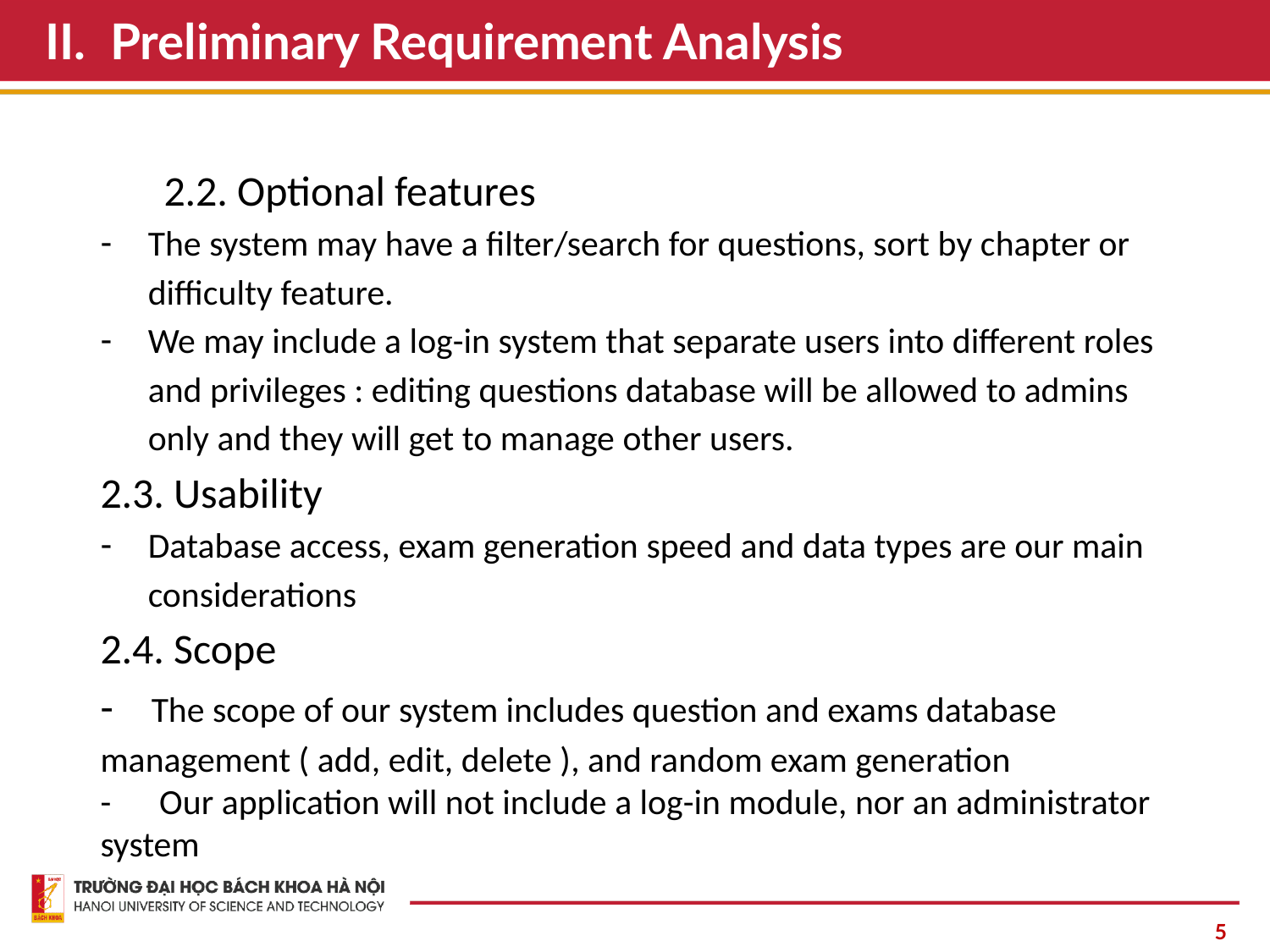

# II.  Preliminary Requirement Analysis

2.2. Optional features
The system may have a filter/search for questions, sort by chapter or difficulty feature.
We may include a log-in system that separate users into different roles and privileges : editing questions database will be allowed to admins only and they will get to manage other users.
2.3. Usability
Database access, exam generation speed and data types are our main considerations
2.4. Scope
-    The scope of our system includes question and exams database management ( add, edit, delete ), and random exam generation
-      Our application will not include a log-in module, nor an administrator system

5